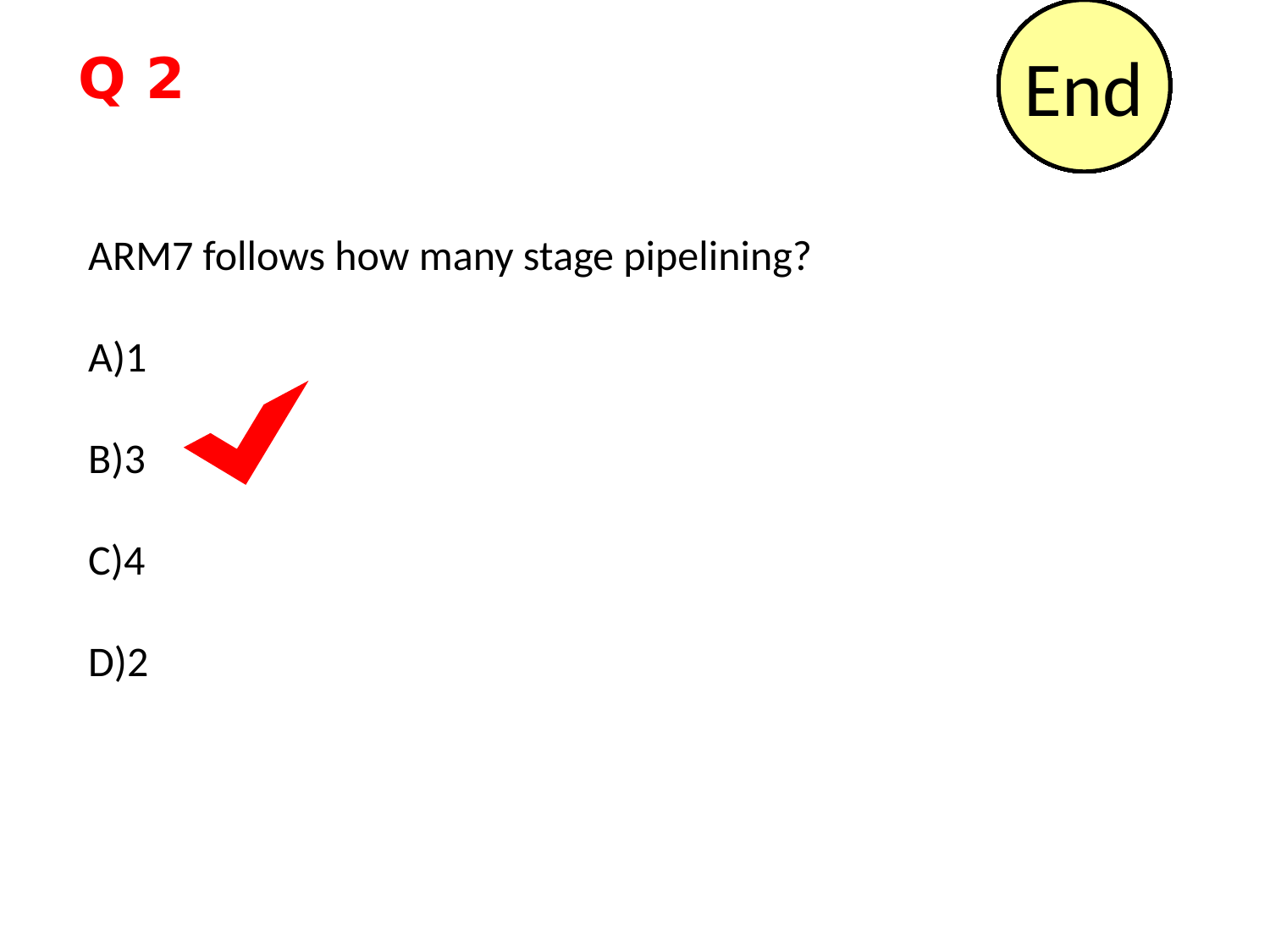

30
29
28
27
26
25
24
23
22
21
20
19
18
17
16
15
14
13
12
11
10
9
8
7
6
5
4
3
2
1
End
Q 2
ARM7 follows how many stage pipelining?

A)1

B)3

C)4

D)2

PurpleLeap Company Confidential
PurpleLeap Company Confidential